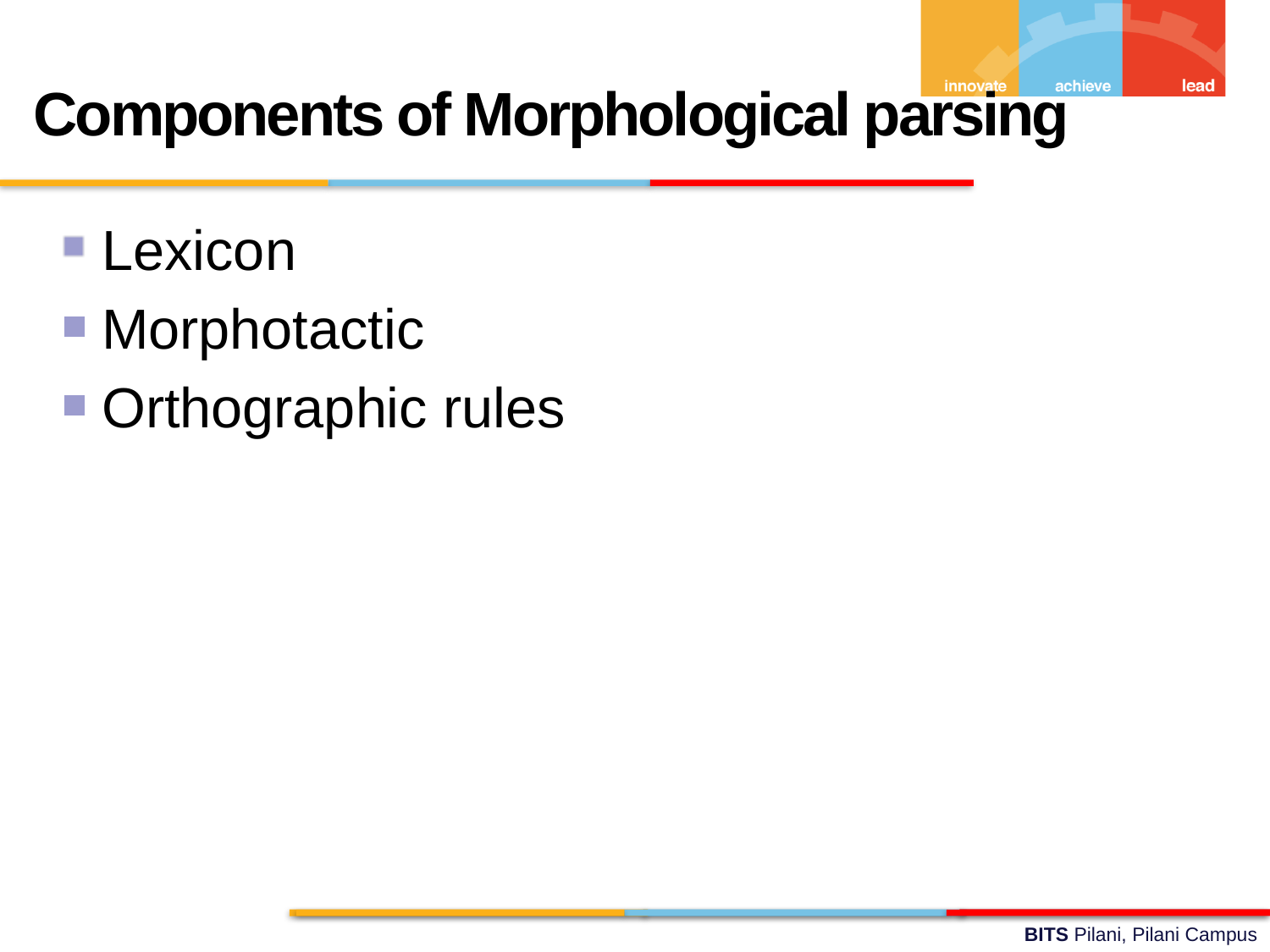

Components of Morphological parsing
Lexicon
Morphotactic
Orthographic rules